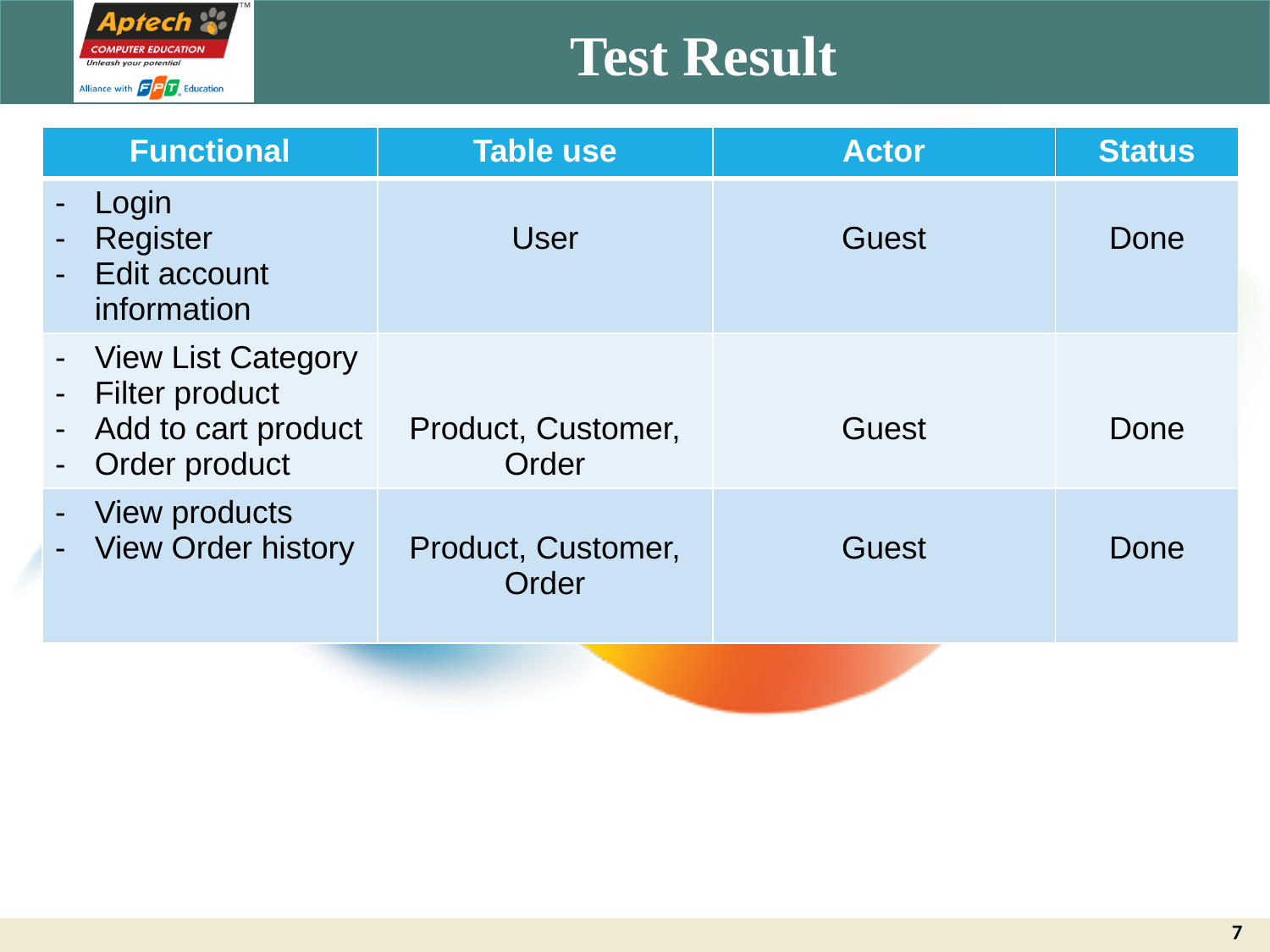

# Test Result
| Functional | Table use | Actor | Status |
| --- | --- | --- | --- |
| Login Register Edit account information | User | Guest | Done |
| View List Category Filter product Add to cart product Order product | Product, Customer, Order | Guest | Done |
| View products View Order history | Product, Customer, Order | Guest | Done |
7